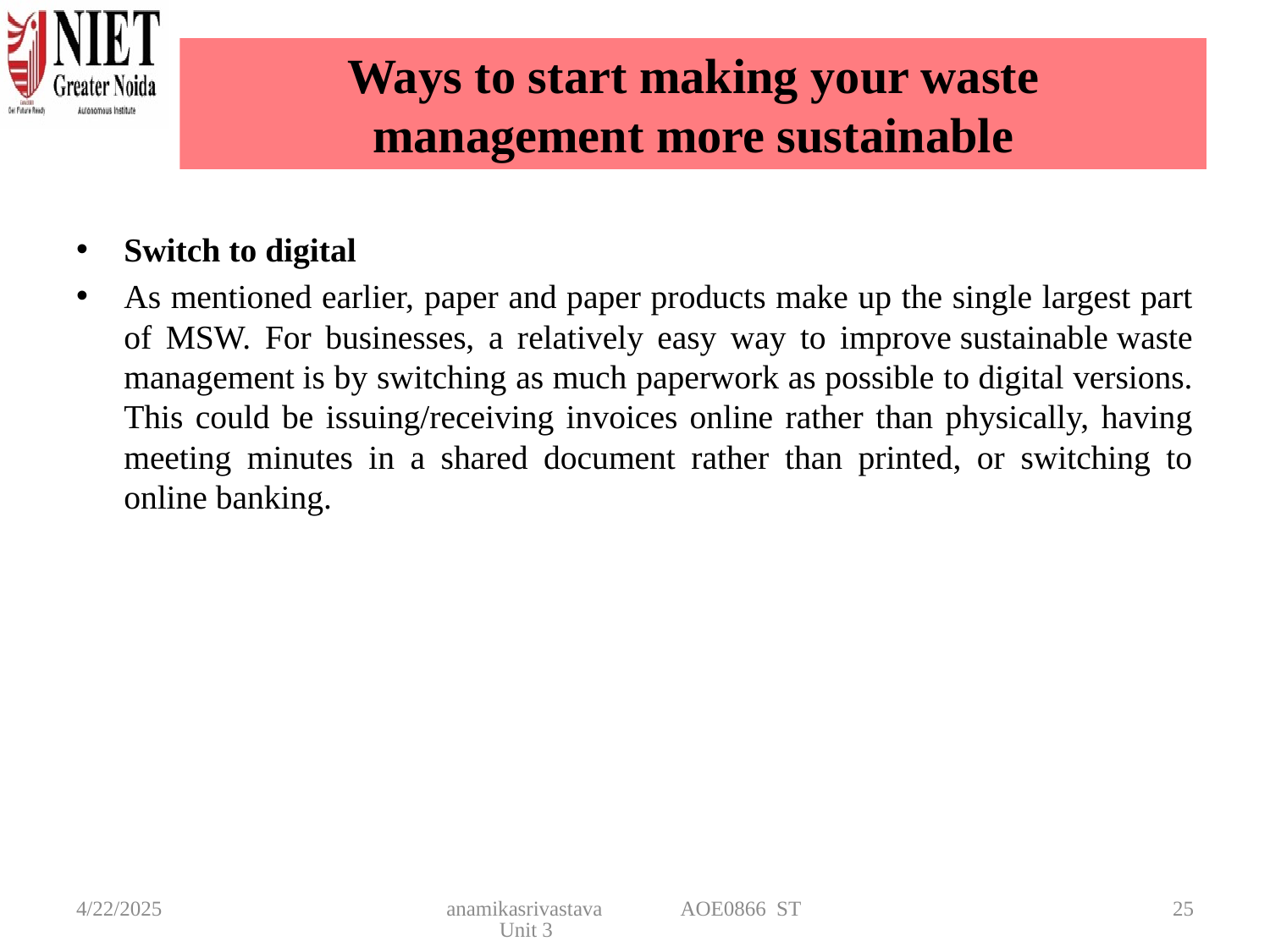

# Ways to start making your waste management more sustainable
Switch to digital
As mentioned earlier, paper and paper products make up the single largest part of MSW. For businesses, a relatively easy way to improve sustainable waste management is by switching as much paperwork as possible to digital versions. This could be issuing/receiving invoices online rather than physically, having meeting minutes in a shared document rather than printed, or switching to online banking.

4/22/2025
anamikasrivastava               AOE0866  ST              Unit 3
25